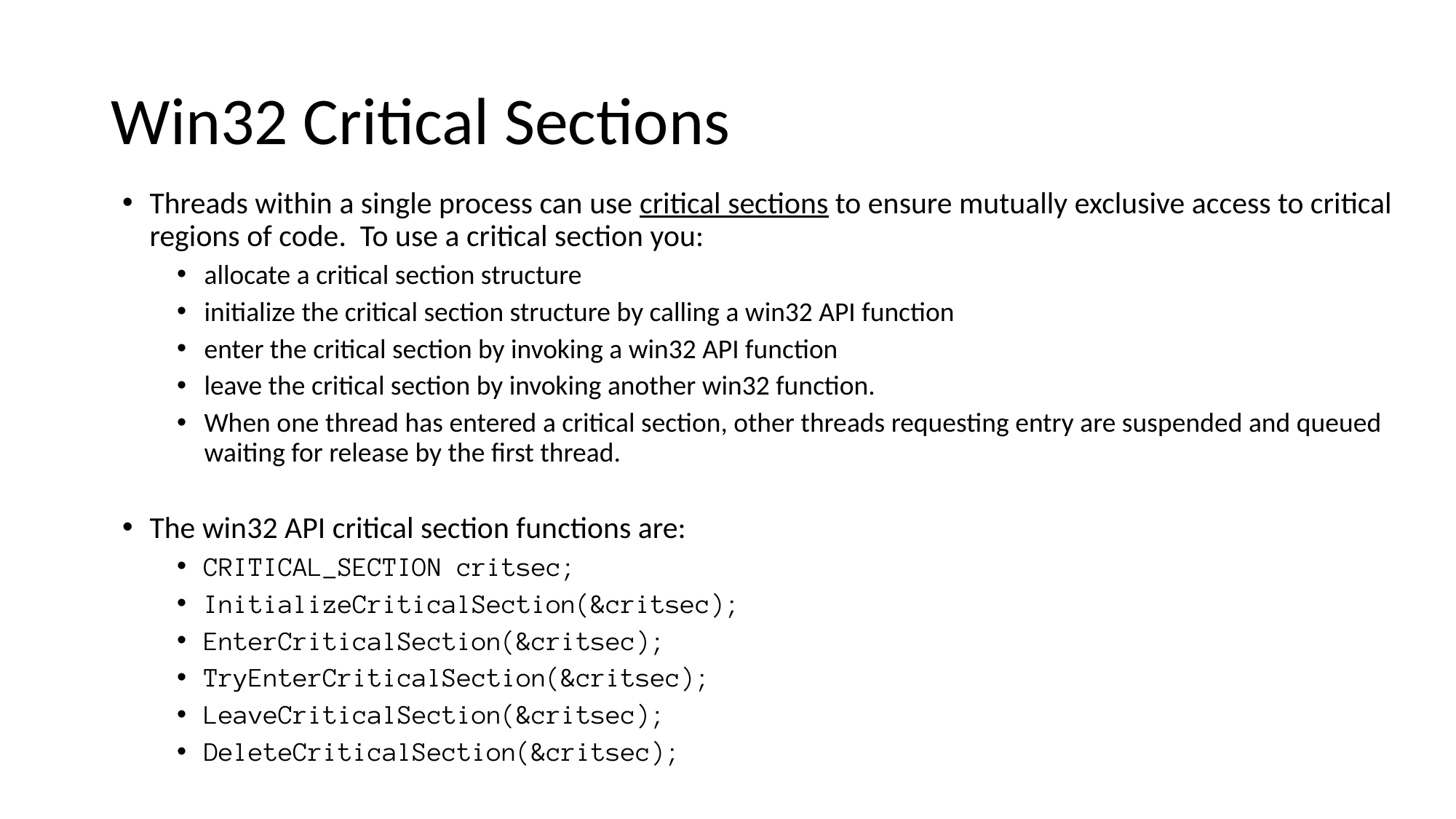

# Win32 Critical Sections
Threads within a single process can use critical sections to ensure mutually exclusive access to critical regions of code.  To use a critical section you:
allocate a critical section structure
initialize the critical section structure by calling a win32 API function
enter the critical section by invoking a win32 API function
leave the critical section by invoking another win32 function.
When one thread has entered a critical section, other threads requesting entry are suspended and queued waiting for release by the first thread.
The win32 API critical section functions are:
CRITICAL_SECTION critsec;
InitializeCriticalSection(&critsec);
EnterCriticalSection(&critsec);
TryEnterCriticalSection(&critsec);
LeaveCriticalSection(&critsec);
DeleteCriticalSection(&critsec);

33